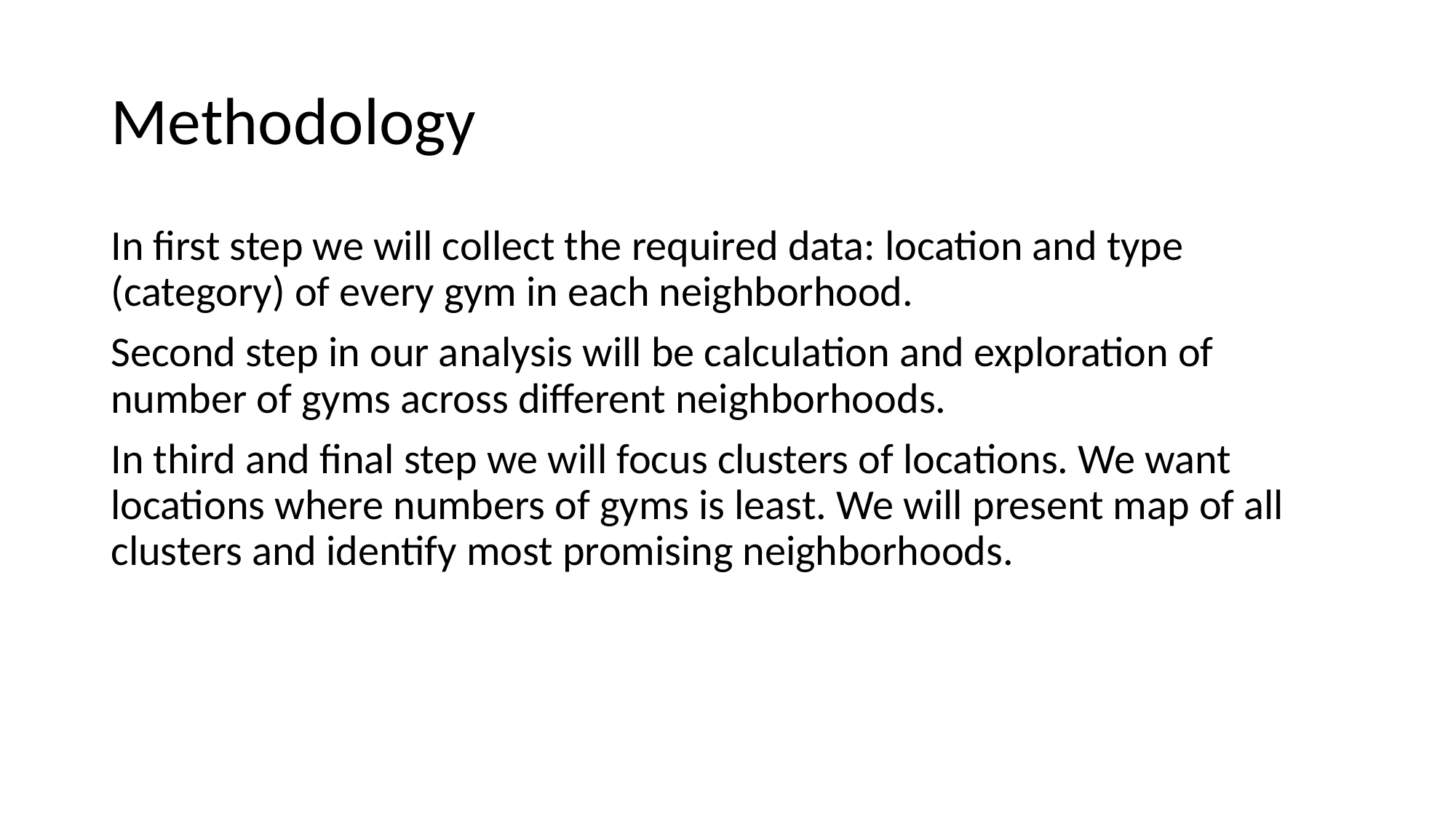

# Methodology
In first step we will collect the required data: location and type (category) of every gym in each neighborhood.
Second step in our analysis will be calculation and exploration of number of gyms across different neighborhoods.
In third and final step we will focus clusters of locations. We want locations where numbers of gyms is least. We will present map of all clusters and identify most promising neighborhoods.